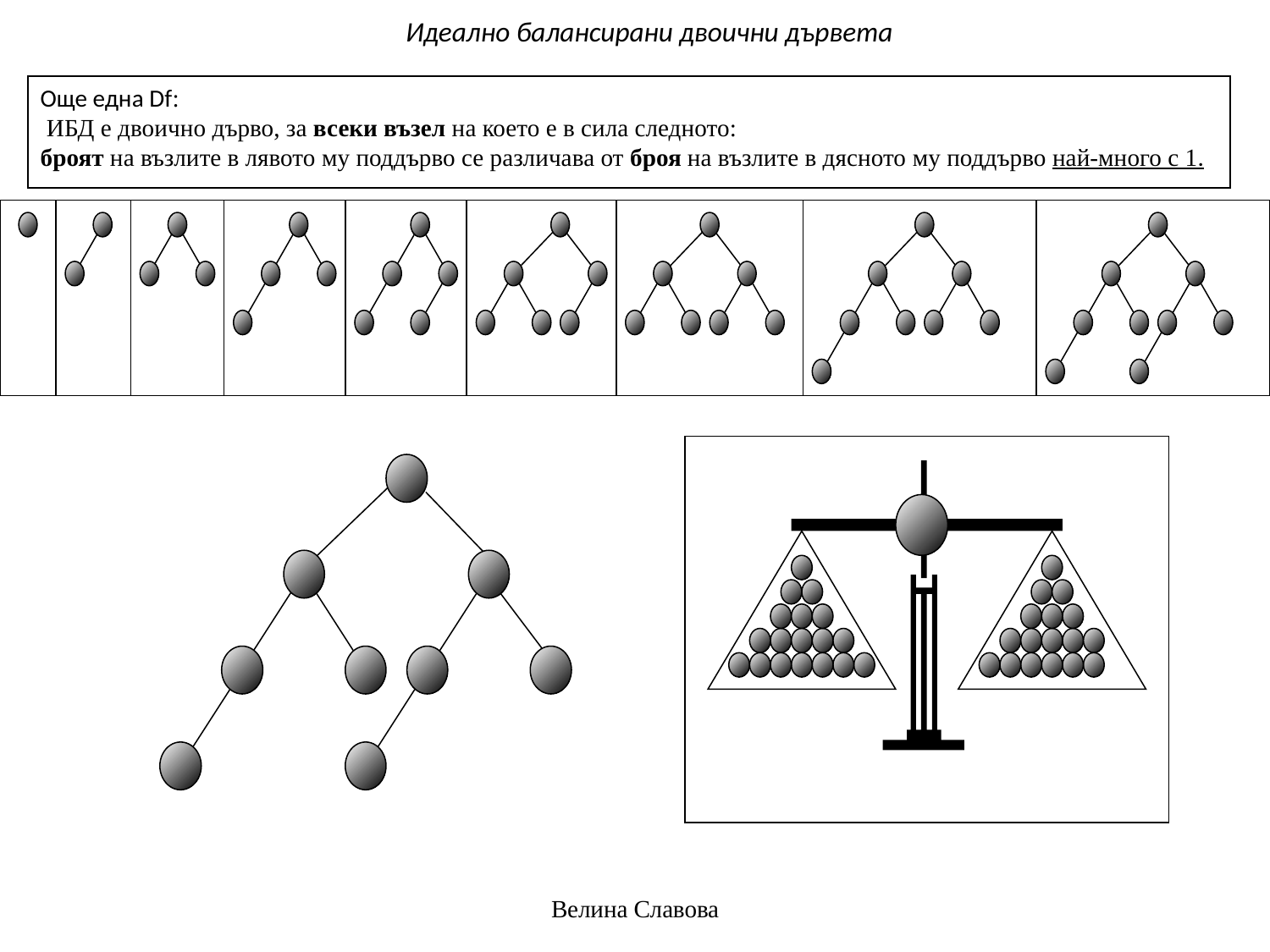

Идеално балансирани двоични дървета
Още една Df:
 ИБД е двоично дърво, за всеки възел на което е в сила следното:
броят на възлите в лявото му поддърво се различава от броя на възлите в дясното му поддърво най-много с 1.

Велина Славова